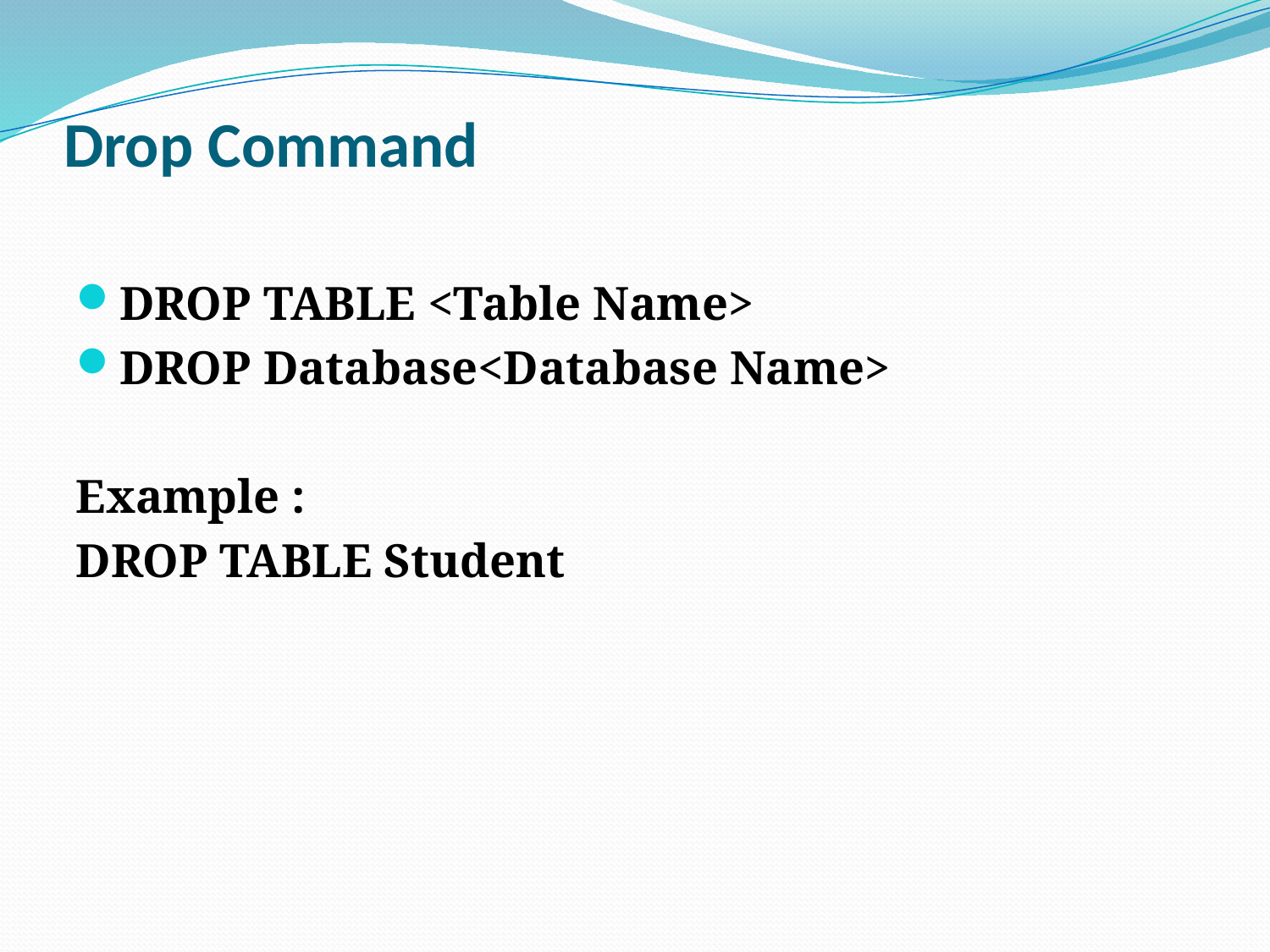

# Drop Command
DROP TABLE <Table Name>
DROP Database<Database Name>

Example :
DROP TABLE Student